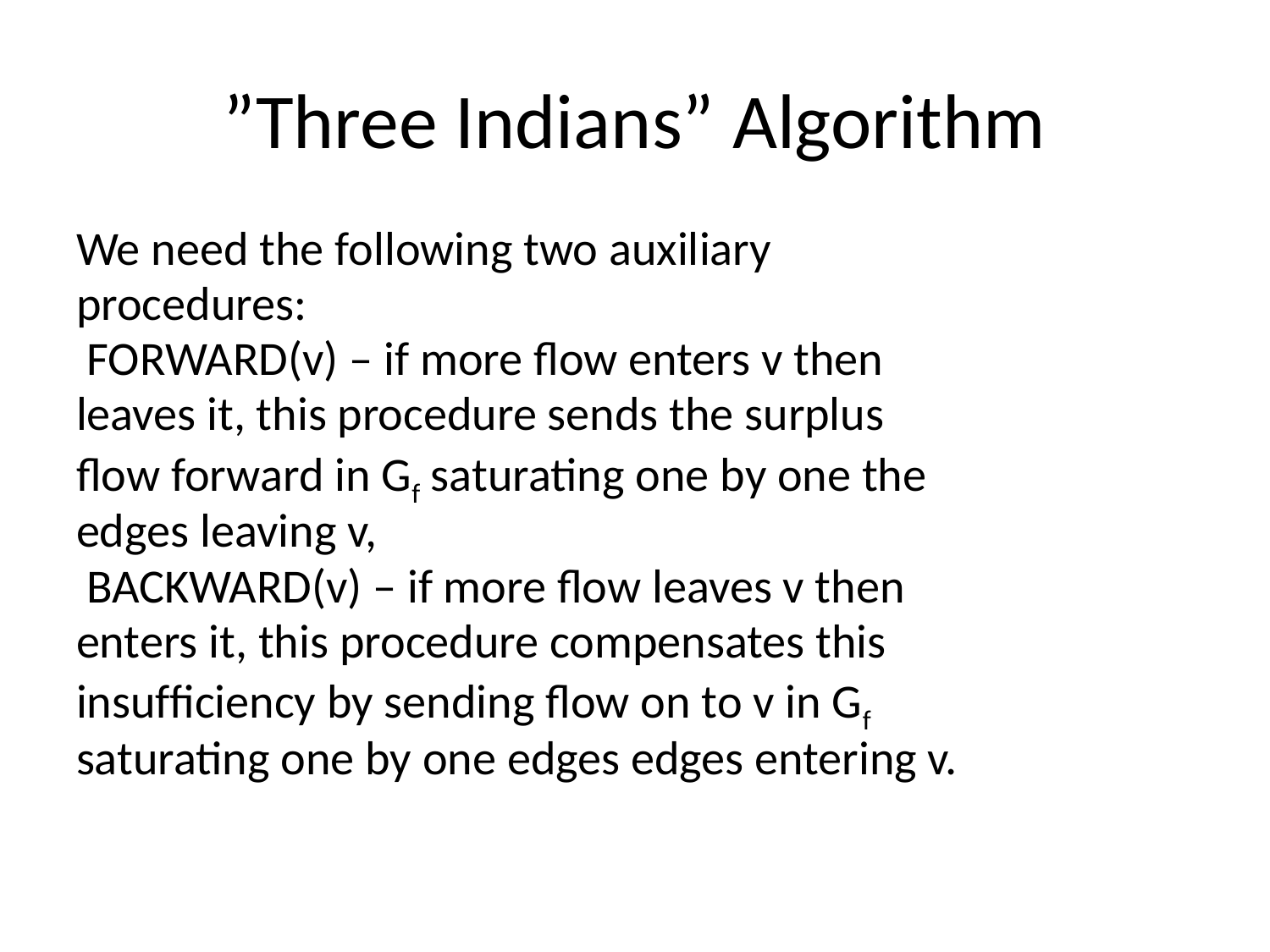

# ”Three Indians” Algorithm
We need the following two auxiliary
procedures:
 FORWARD(v) – if more ﬂow enters v then
leaves it, this procedure sends the surplus
ﬂow forward in Gf saturating one by one the
edges leaving v,
 BACKWARD(v) – if more ﬂow leaves v then
enters it, this procedure compensates this
insufﬁciency by sending ﬂow on to v in Gf
saturating one by one edges edges entering v.